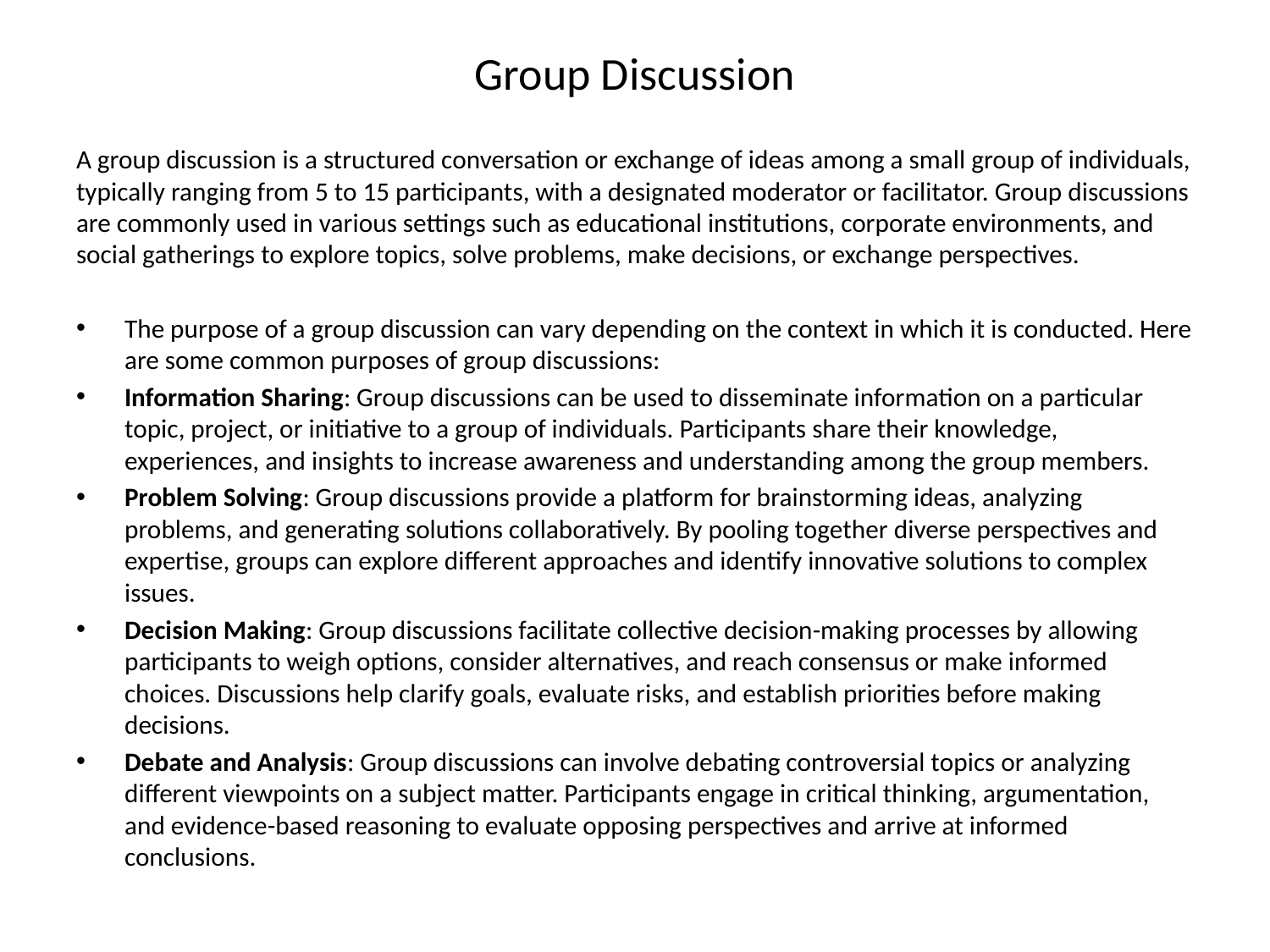

# Group Discussion
A group discussion is a structured conversation or exchange of ideas among a small group of individuals, typically ranging from 5 to 15 participants, with a designated moderator or facilitator. Group discussions are commonly used in various settings such as educational institutions, corporate environments, and social gatherings to explore topics, solve problems, make decisions, or exchange perspectives.

The purpose of a group discussion can vary depending on the context in which it is conducted. Here are some common purposes of group discussions:
Information Sharing: Group discussions can be used to disseminate information on a particular topic, project, or initiative to a group of individuals. Participants share their knowledge, experiences, and insights to increase awareness and understanding among the group members.
Problem Solving: Group discussions provide a platform for brainstorming ideas, analyzing problems, and generating solutions collaboratively. By pooling together diverse perspectives and expertise, groups can explore different approaches and identify innovative solutions to complex issues.
Decision Making: Group discussions facilitate collective decision-making processes by allowing participants to weigh options, consider alternatives, and reach consensus or make informed choices. Discussions help clarify goals, evaluate risks, and establish priorities before making decisions.
Debate and Analysis: Group discussions can involve debating controversial topics or analyzing different viewpoints on a subject matter. Participants engage in critical thinking, argumentation, and evidence-based reasoning to evaluate opposing perspectives and arrive at informed conclusions.